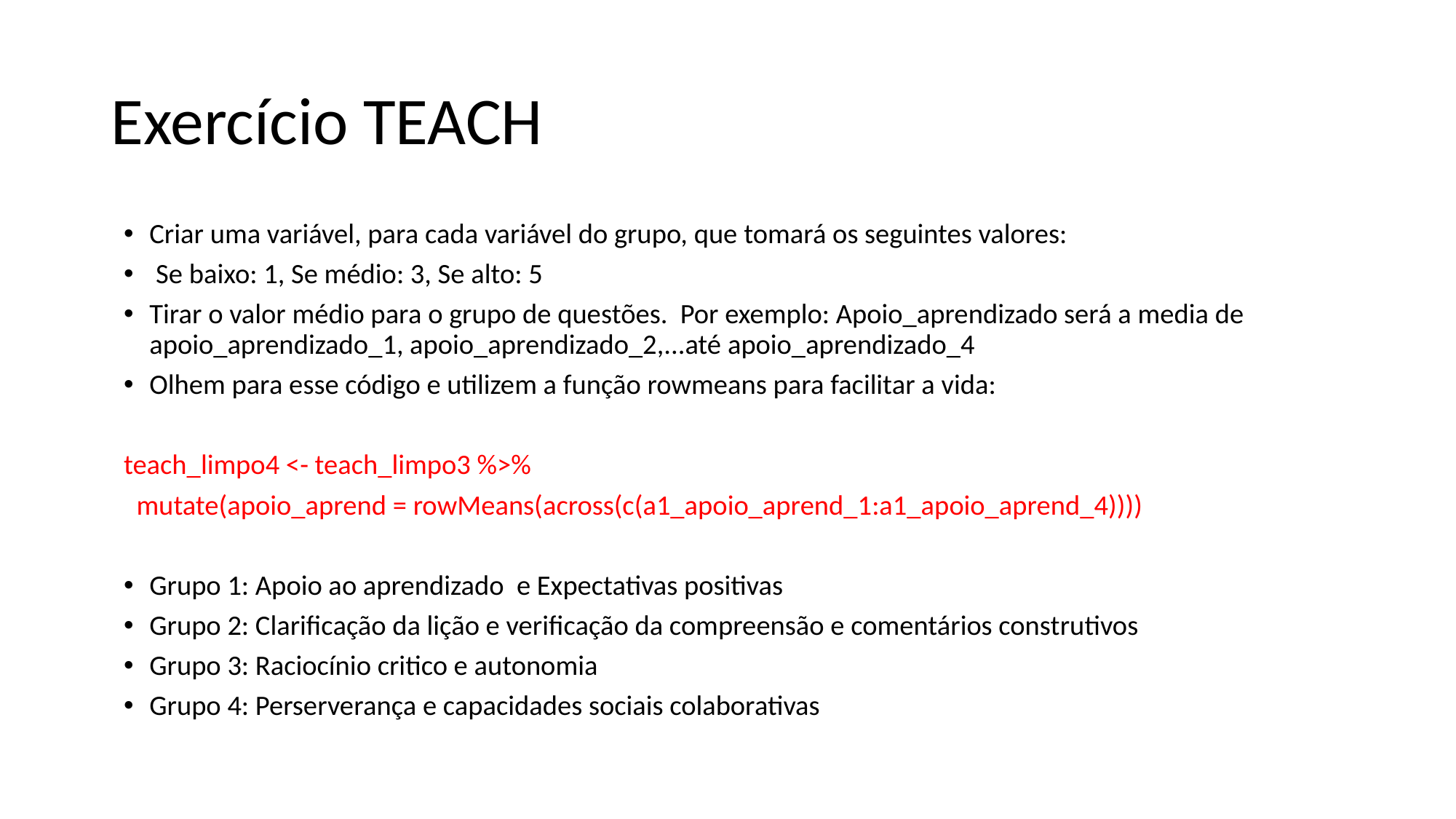

# Exercício TEACH
Criar uma variável, para cada variável do grupo, que tomará os seguintes valores:
 Se baixo: 1, Se médio: 3, Se alto: 5
Tirar o valor médio para o grupo de questões.  Por exemplo: Apoio_aprendizado será a media de apoio_aprendizado_1, apoio_aprendizado_2,...até apoio_aprendizado_4
Olhem para esse código e utilizem a função rowmeans para facilitar a vida:

teach_limpo4 <- teach_limpo3 %>%
  mutate(apoio_aprend = rowMeans(across(c(a1_apoio_aprend_1:a1_apoio_aprend_4))))

Grupo 1: Apoio ao aprendizado  e Expectativas positivas
Grupo 2: Clarificação da lição e verificação da compreensão e comentários construtivos
Grupo 3: Raciocínio critico e autonomia
Grupo 4: Perserverança e capacidades sociais colaborativas